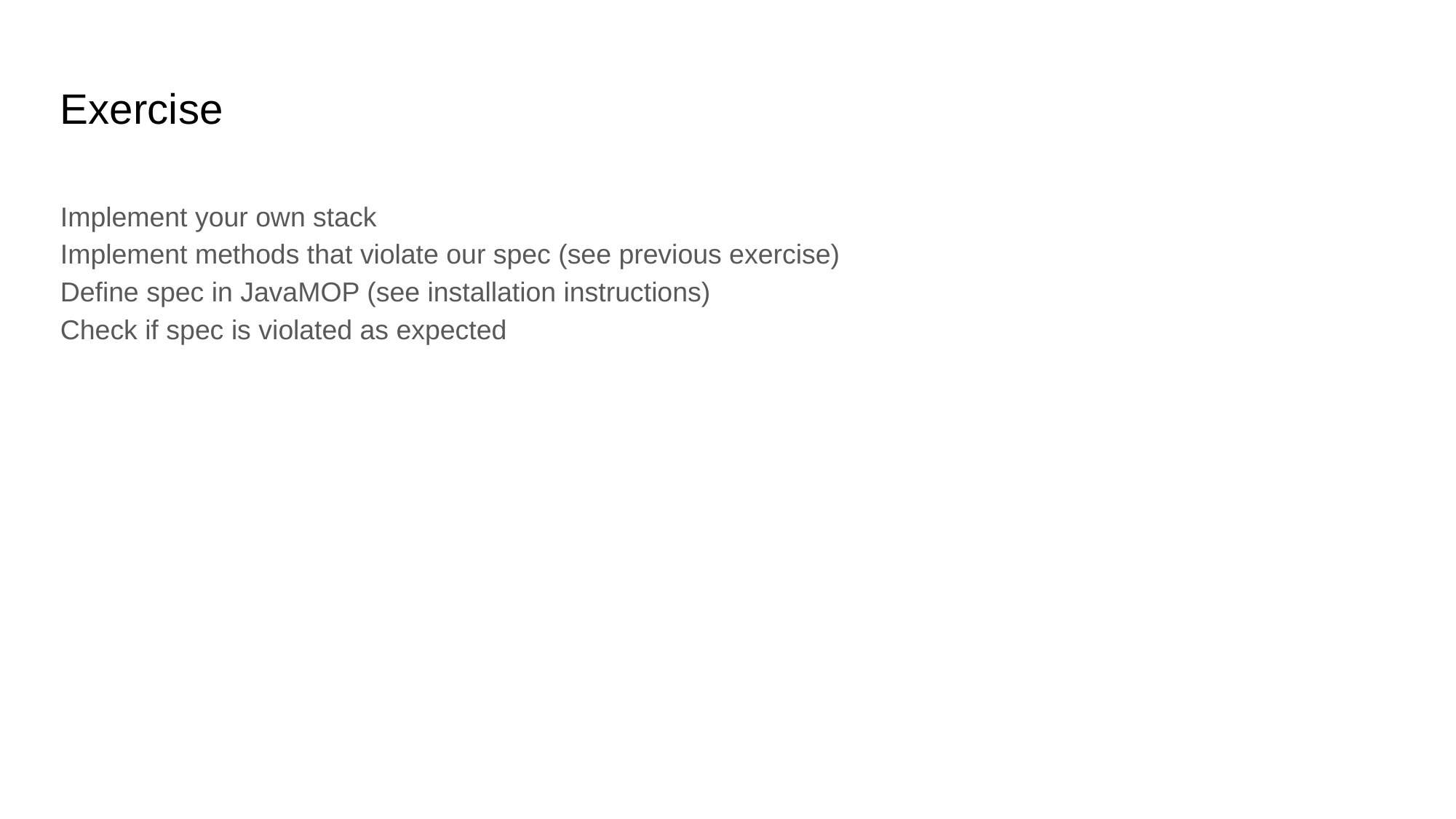

Exercise
Implement your own stack
Implement methods that violate our spec (see previous exercise)
Define spec in JavaMOP (see installation instructions)
Check if spec is violated as expected